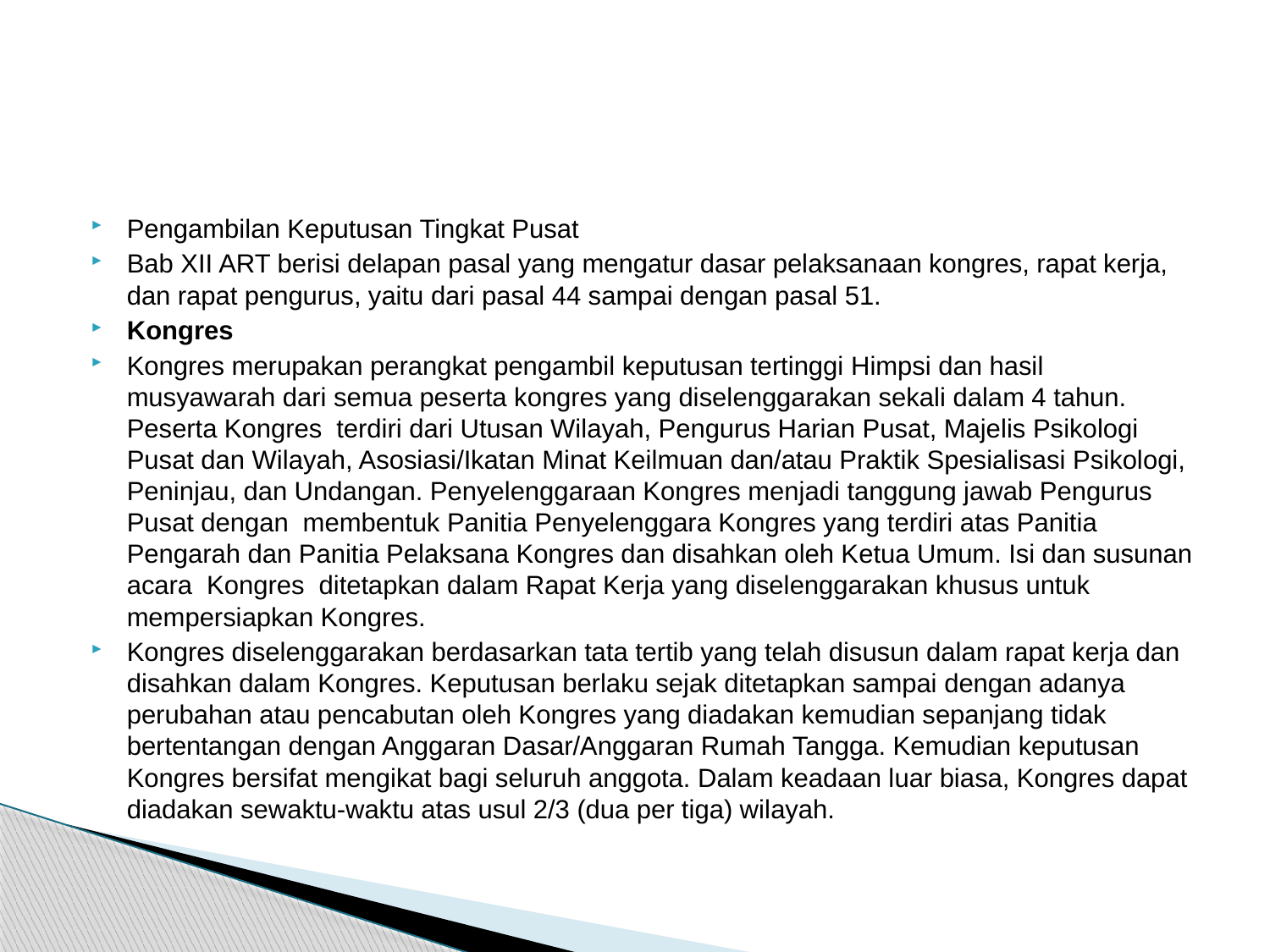

#
Pengambilan Keputusan Tingkat Pusat
Bab XII ART berisi delapan pasal yang mengatur dasar pelaksanaan kongres, rapat kerja, dan rapat pengurus, yaitu dari pasal 44 sampai dengan pasal 51.
Kongres
Kongres merupakan perangkat pengambil keputusan tertinggi Himpsi dan hasil musyawarah dari semua peserta kongres yang diselenggarakan sekali dalam 4 tahun. Peserta Kongres  terdiri dari Utusan Wilayah, Pengurus Harian Pusat, Majelis Psikologi Pusat dan Wilayah, Asosiasi/Ikatan Minat Keilmuan dan/atau Praktik Spesialisasi Psikologi, Peninjau, dan Undangan. Penyelenggaraan Kongres menjadi tanggung jawab Pengurus Pusat dengan  membentuk Panitia Penyelenggara Kongres yang terdiri atas Panitia Pengarah dan Panitia Pelaksana Kongres dan disahkan oleh Ketua Umum. Isi dan susunan acara  Kongres  ditetapkan dalam Rapat Kerja yang diselenggarakan khusus untuk mempersiapkan Kongres.
Kongres diselenggarakan berdasarkan tata tertib yang telah disusun dalam rapat kerja dan disahkan dalam Kongres. Keputusan berlaku sejak ditetapkan sampai dengan adanya perubahan atau pencabutan oleh Kongres yang diadakan kemudian sepanjang tidak bertentangan dengan Anggaran Dasar/Anggaran Rumah Tangga. Kemudian keputusan Kongres bersifat mengikat bagi seluruh anggota. Dalam keadaan luar biasa, Kongres dapat diadakan sewaktu-waktu atas usul 2/3 (dua per tiga) wilayah.